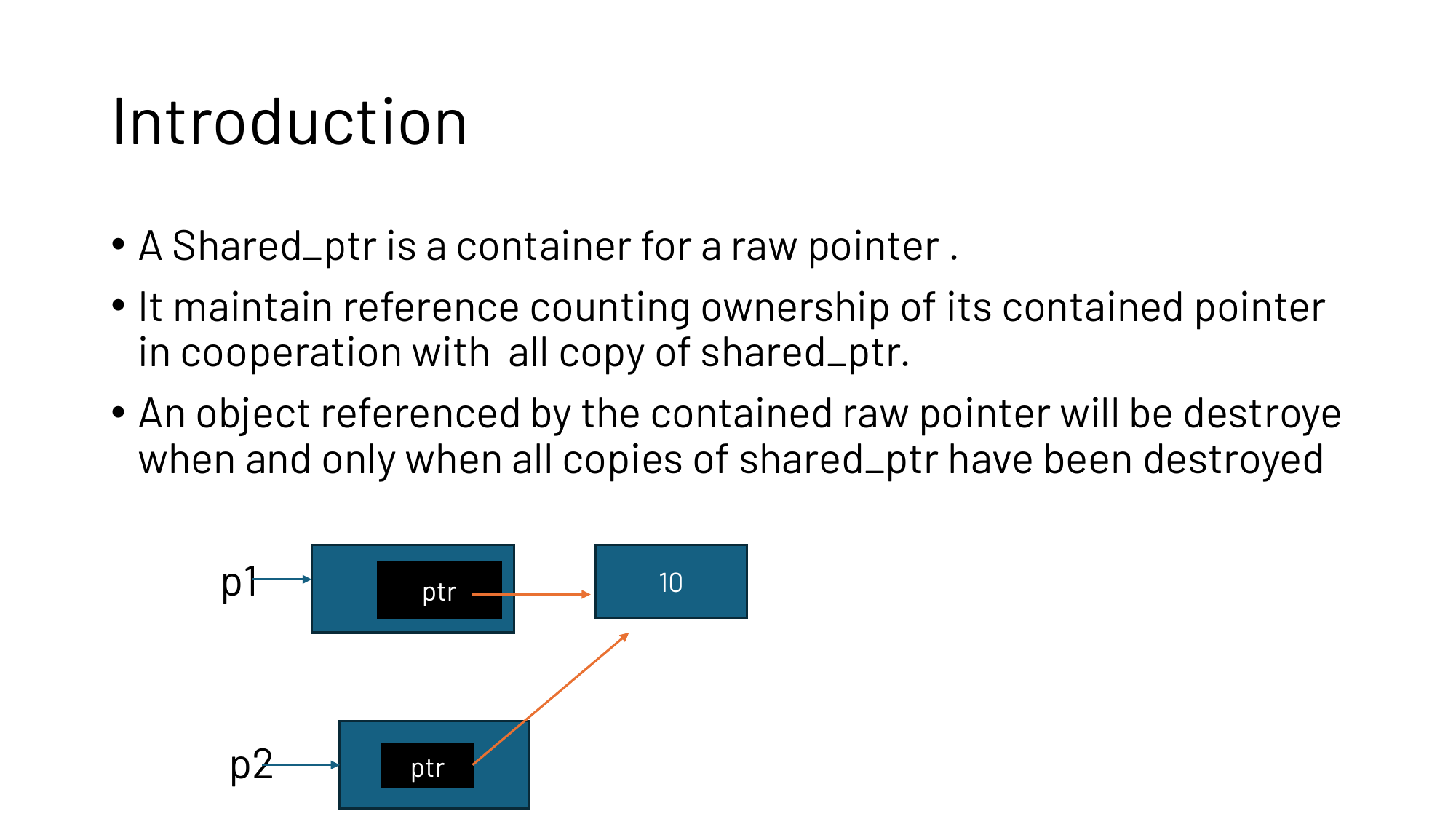

# Introduction
A Shared_ptr is a container for a raw pointer .
It maintain reference counting ownership of its contained pointer in cooperation with  all copy of shared_ptr.
An object referenced by the contained raw pointer will be destroye when and only when all copies of shared_ptr have been destroyed

	p1

	 p2

10
ptr

ptr